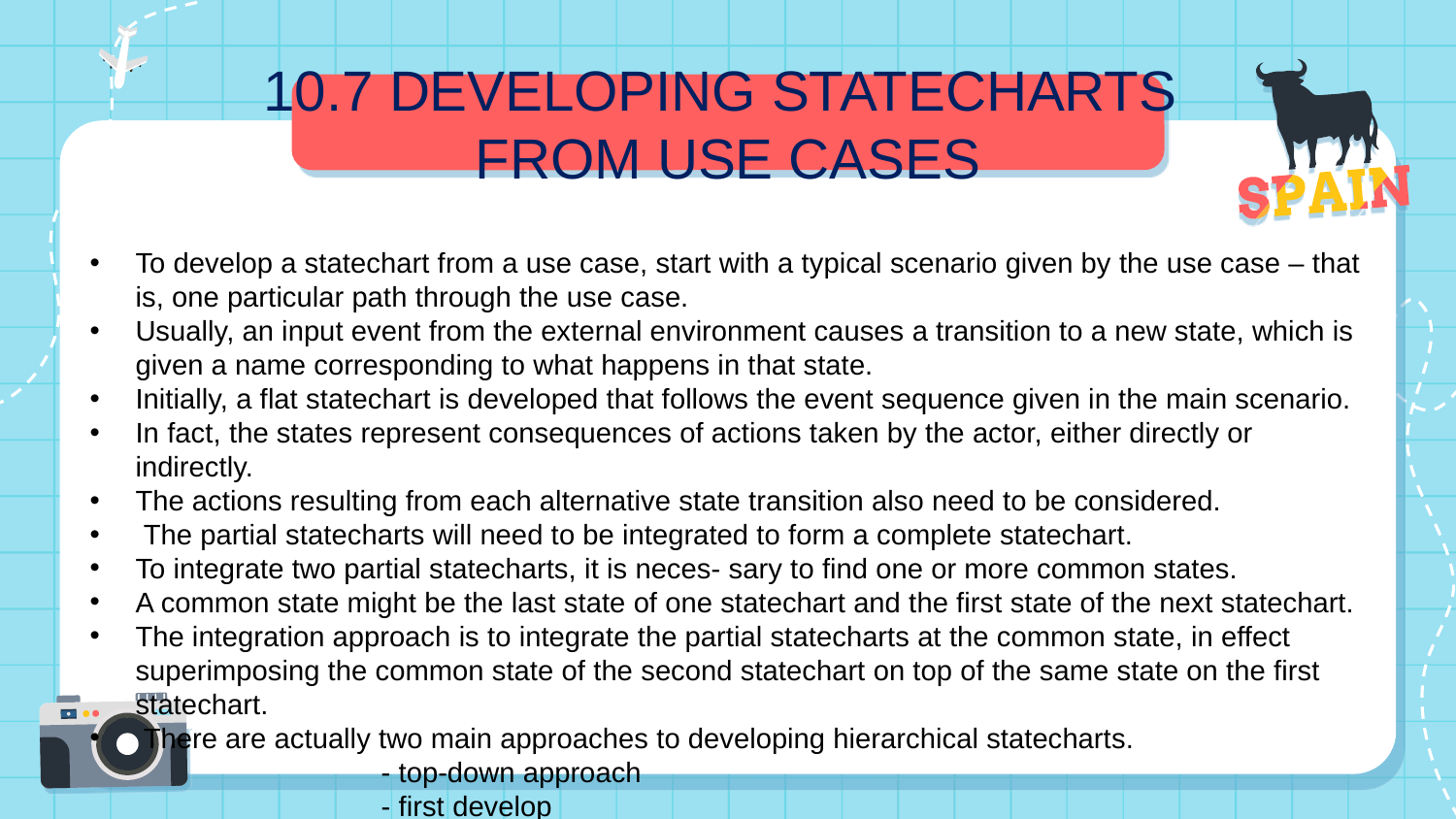

10.7 DEVELOPING STATECHARTS
FROM USE CASES
To develop a statechart from a use case, start with a typical scenario given by the use case – that is, one particular path through the use case.
Usually, an input event from the external environment causes a transition to a new state, which is given a name corresponding to what happens in that state.
Initially, a flat statechart is developed that follows the event sequence given in the main scenario.
In fact, the states represent consequences of actions taken by the actor, either directly or indirectly.
The actions resulting from each alternative state transition also need to be considered.
 The partial statecharts will need to be integrated to form a complete statechart.
To integrate two partial statecharts, it is neces- sary to find one or more common states.
A common state might be the last state of one statechart and the first state of the next statechart.
The integration approach is to integrate the partial statecharts at the common state, in effect superimposing the common state of the second statechart on top of the same state on the first statechart.
 There are actually two main approaches to developing hierarchical statecharts.
    		- top-down approach
    		- first develop